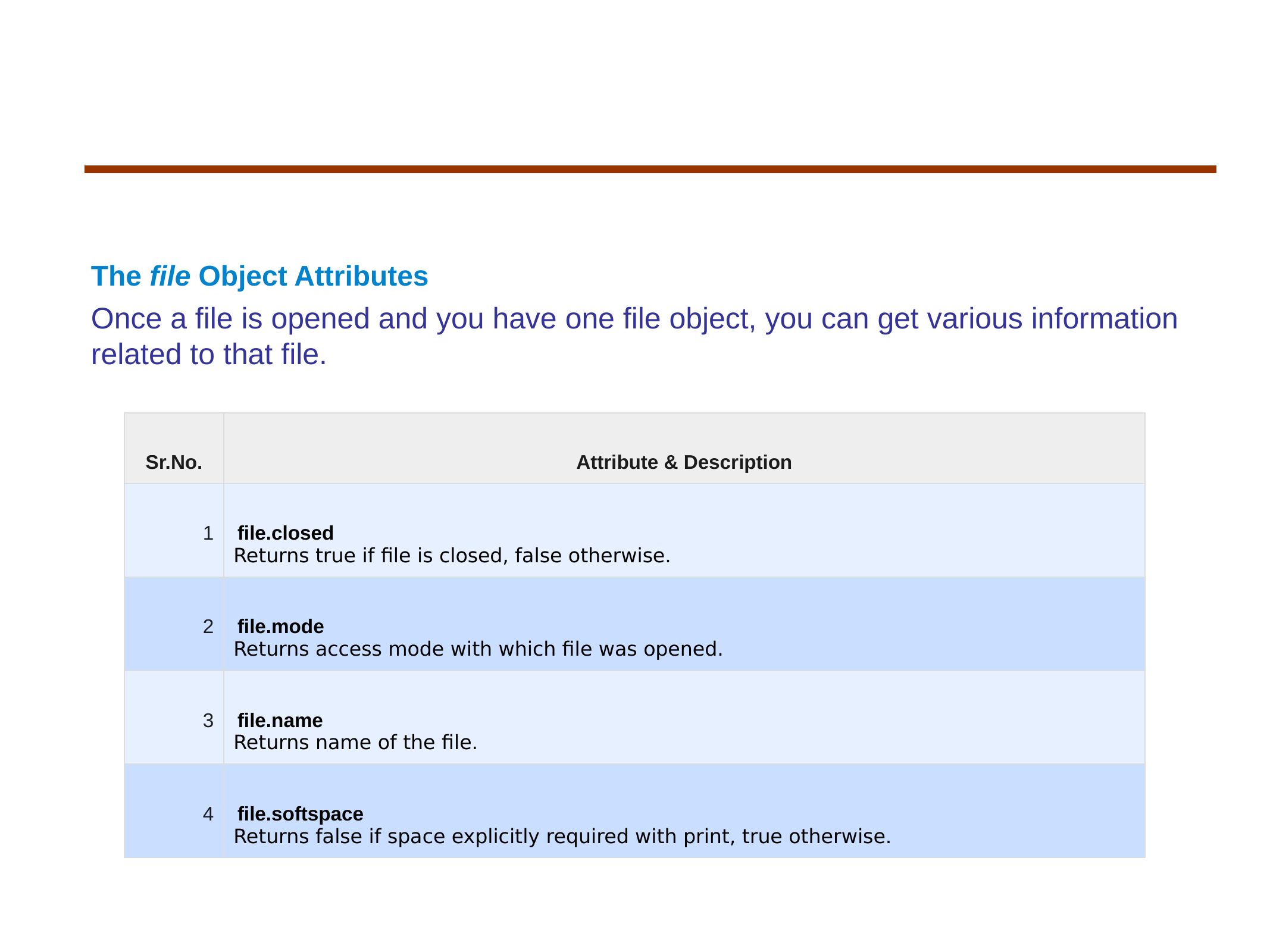

The file Object Attributes
Once a file is opened and you have one file object, you can get various information related to that file.
| Sr.No. | Attribute & Description |
| --- | --- |
| 1 | file.closed Returns true if file is closed, false otherwise. |
| 2 | file.mode Returns access mode with which file was opened. |
| 3 | file.name Returns name of the file. |
| 4 | file.softspace Returns false if space explicitly required with print, true otherwise. |